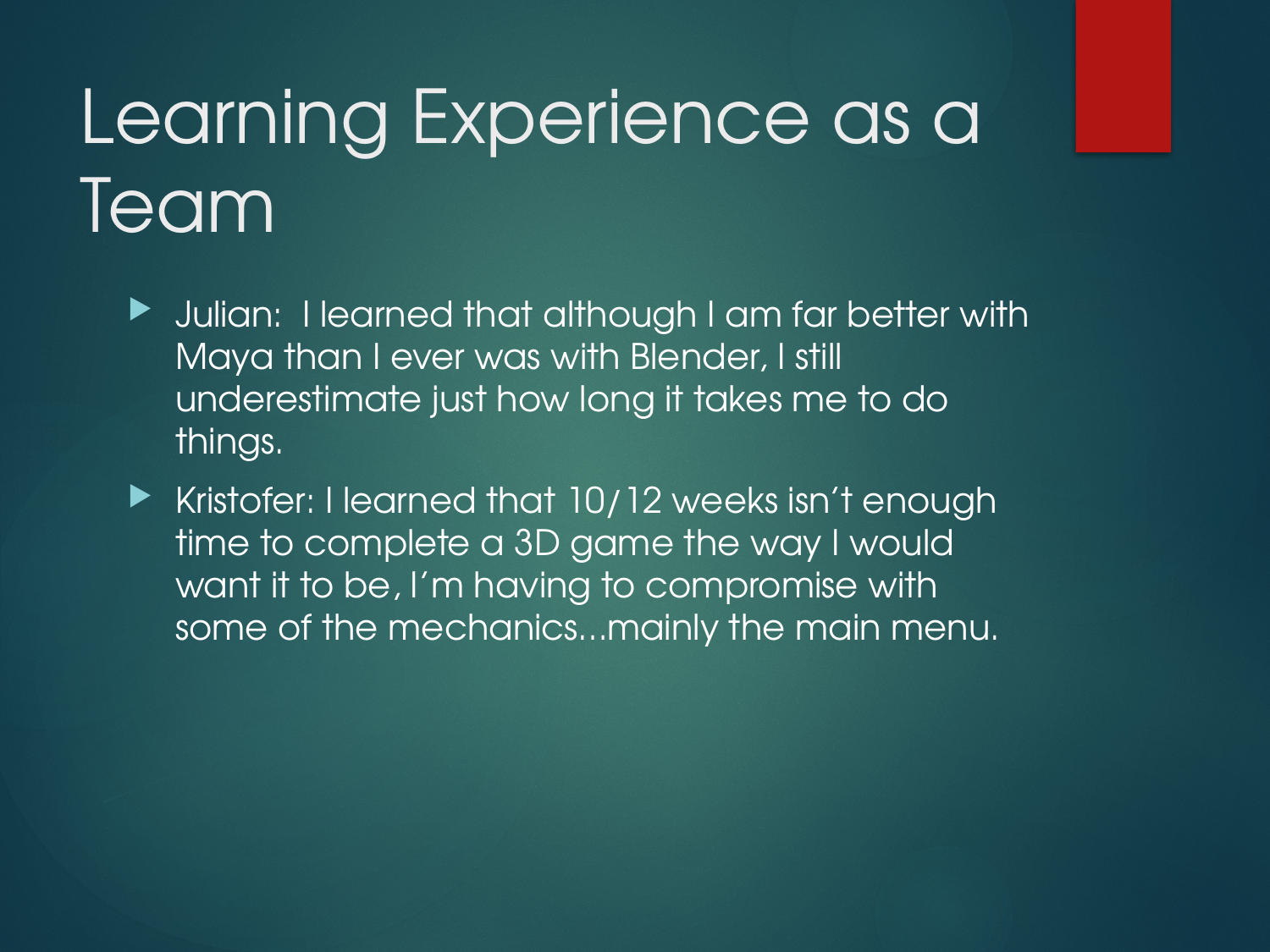

# Learning Experience as a Team
Julian:  I learned that although I am far better with Maya than I ever was with Blender, I still underestimate just how long it takes me to do things.
Kristofer: I learned that 10/12 weeks isn’t enough time to complete a 3D game the way I would want it to be, I’m having to compromise with some of the mechanics…mainly the main menu.